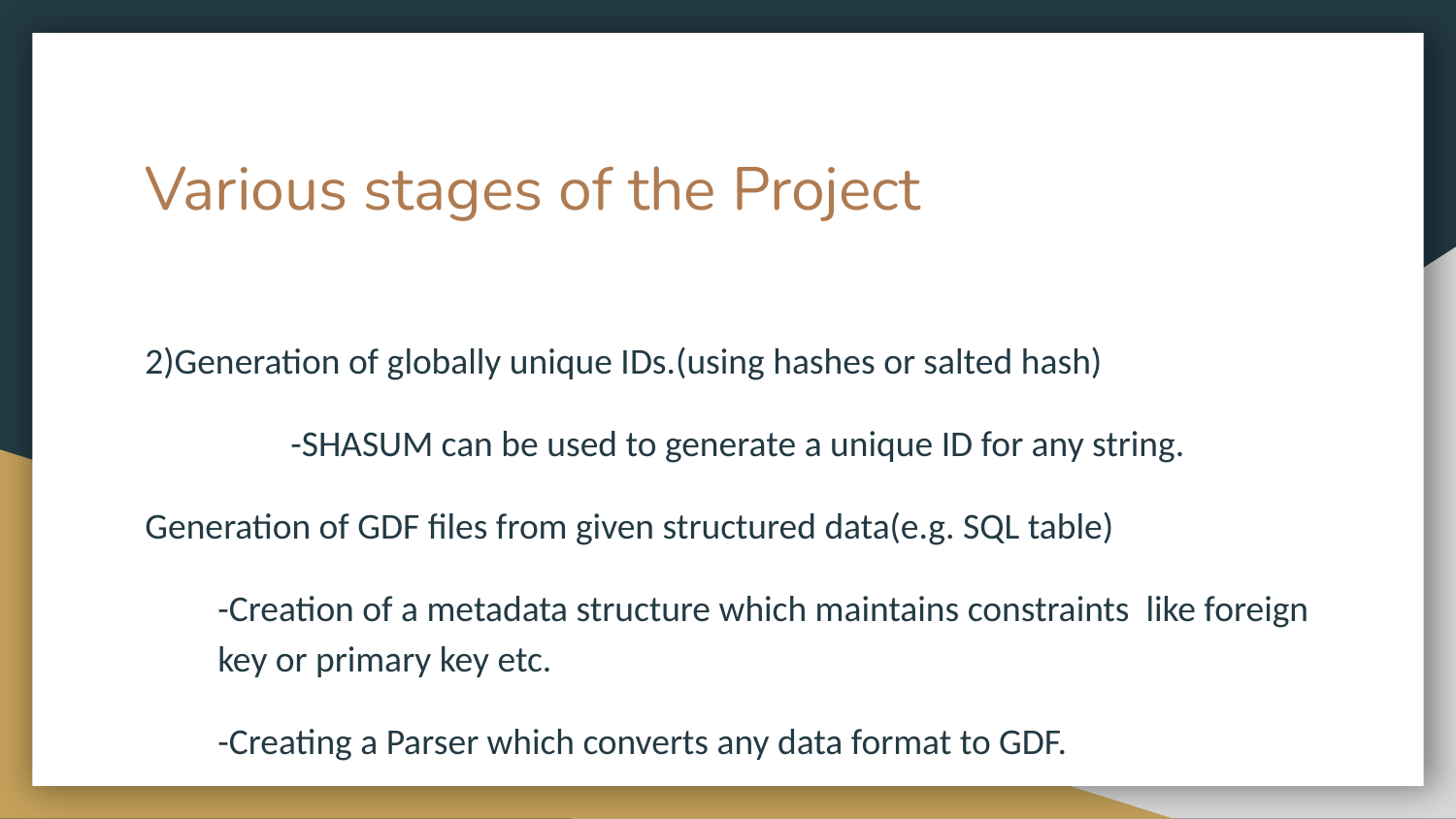

# Various stages of the Project
2)Generation of globally unique IDs.(using hashes or salted hash)
	-SHASUM can be used to generate a unique ID for any string.
Generation of GDF files from given structured data(e.g. SQL table)
-Creation of a metadata structure which maintains constraints  like foreign key or primary key etc.
-Creating a Parser which converts any data format to GDF.